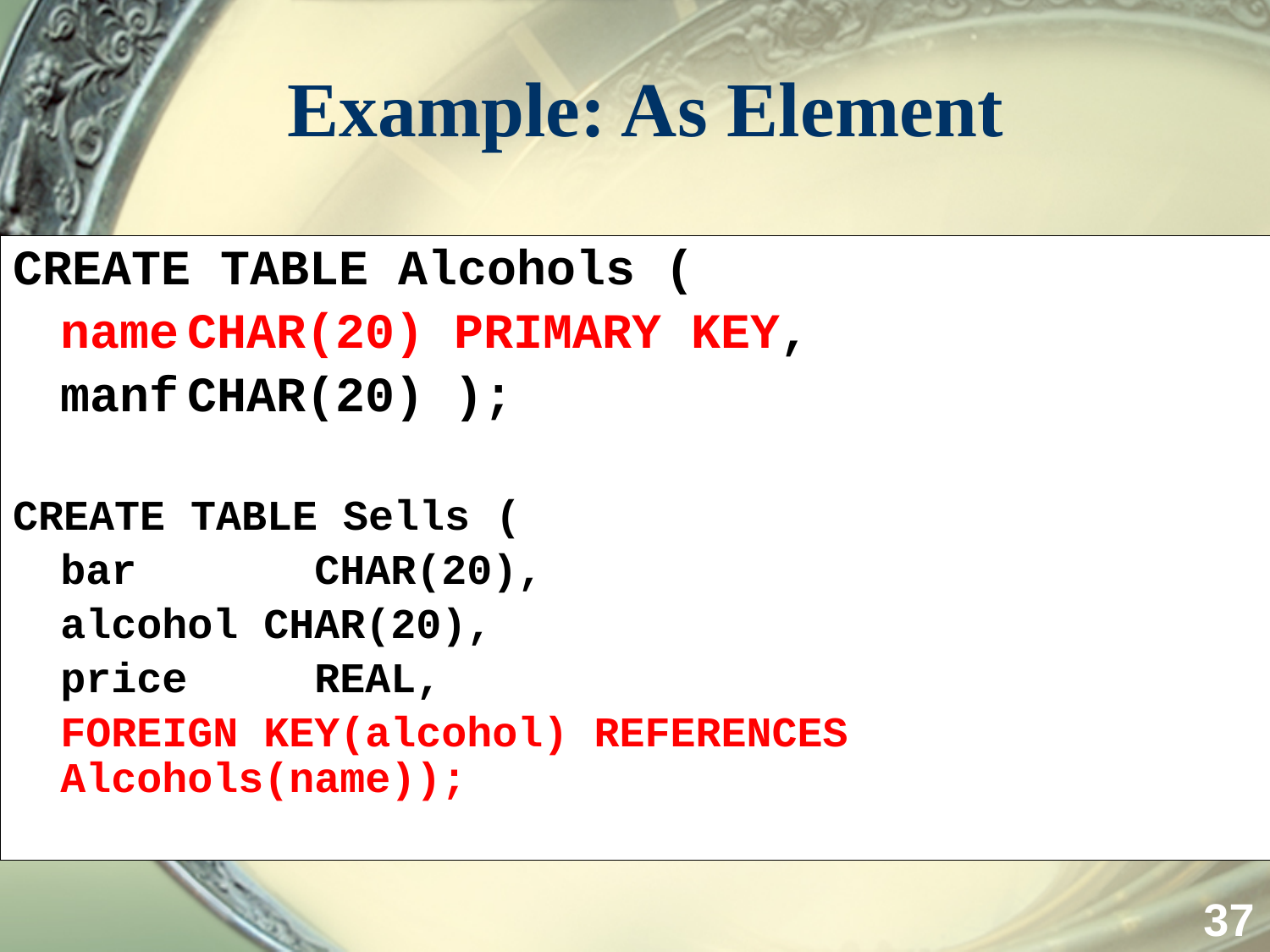

# Example: As Element
CREATE TABLE Alcohols (
	name	CHAR(20) PRIMARY KEY,
	manf	CHAR(20) );

CREATE TABLE Sells (
	bar	     CHAR(20),
	alcohol CHAR(20),
	price	REAL,
	FOREIGN KEY(alcohol) REFERENCES Alcohols(name));
37